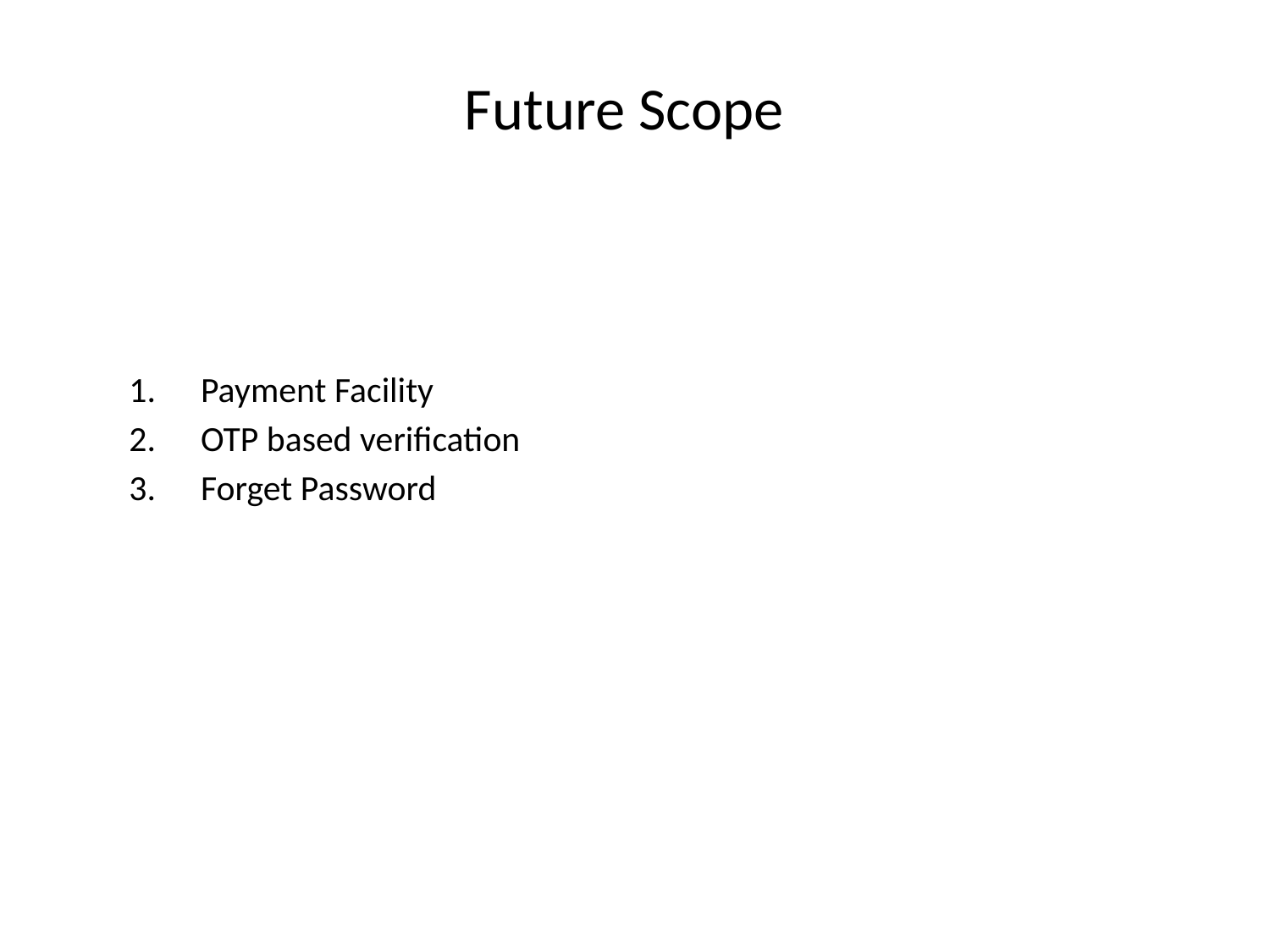

# Future Scope

Payment Facility
OTP based verification
Forget Password